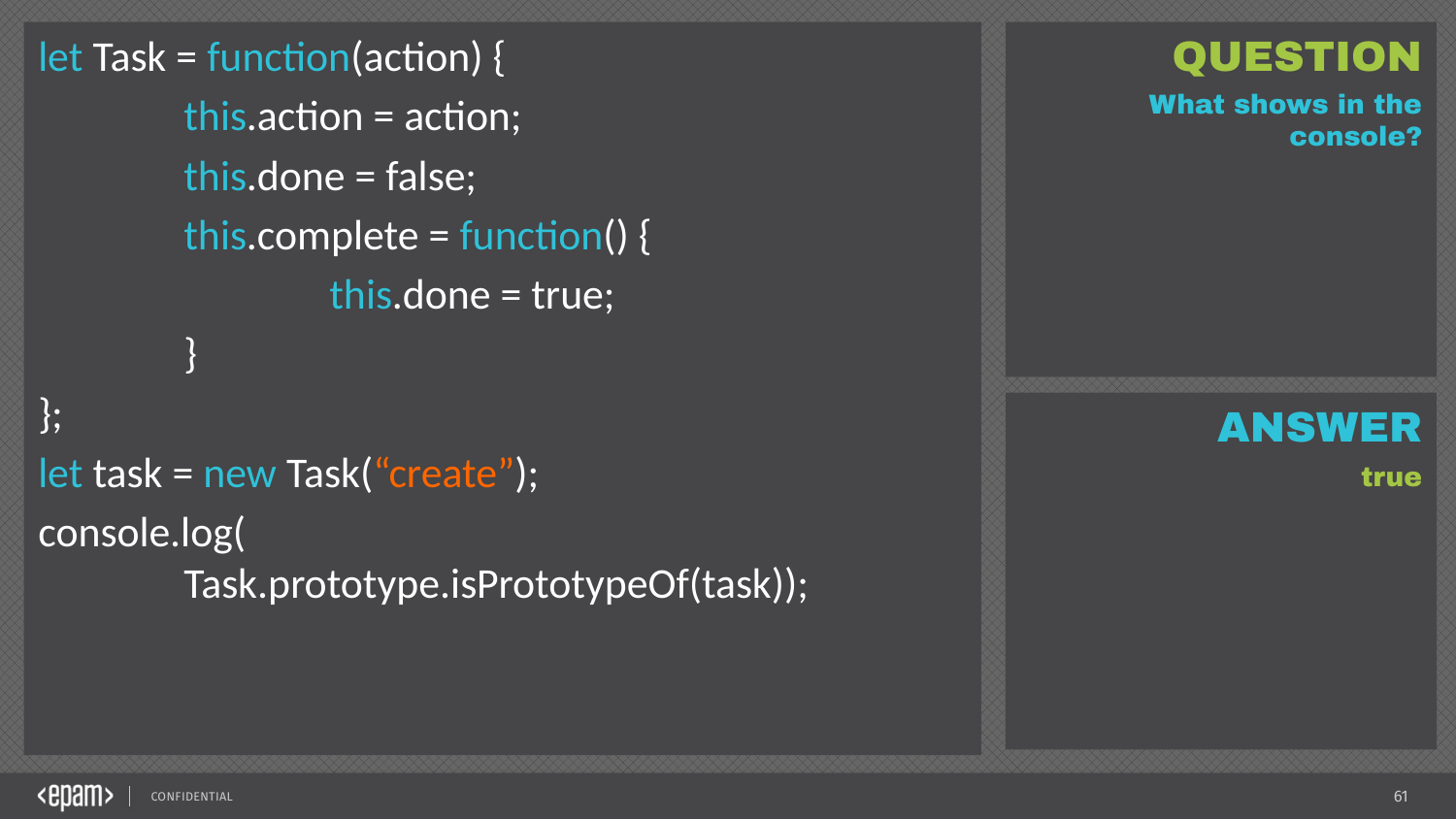

let Task = function(action) {
	this.action = action;
	this.done = false;
	this.complete = function() {
		this.done = true;
	}
};
let task = new Task(“create”);
console.log(
	Task.prototype.isPrototypeOf(task));
What shows in the console?

true